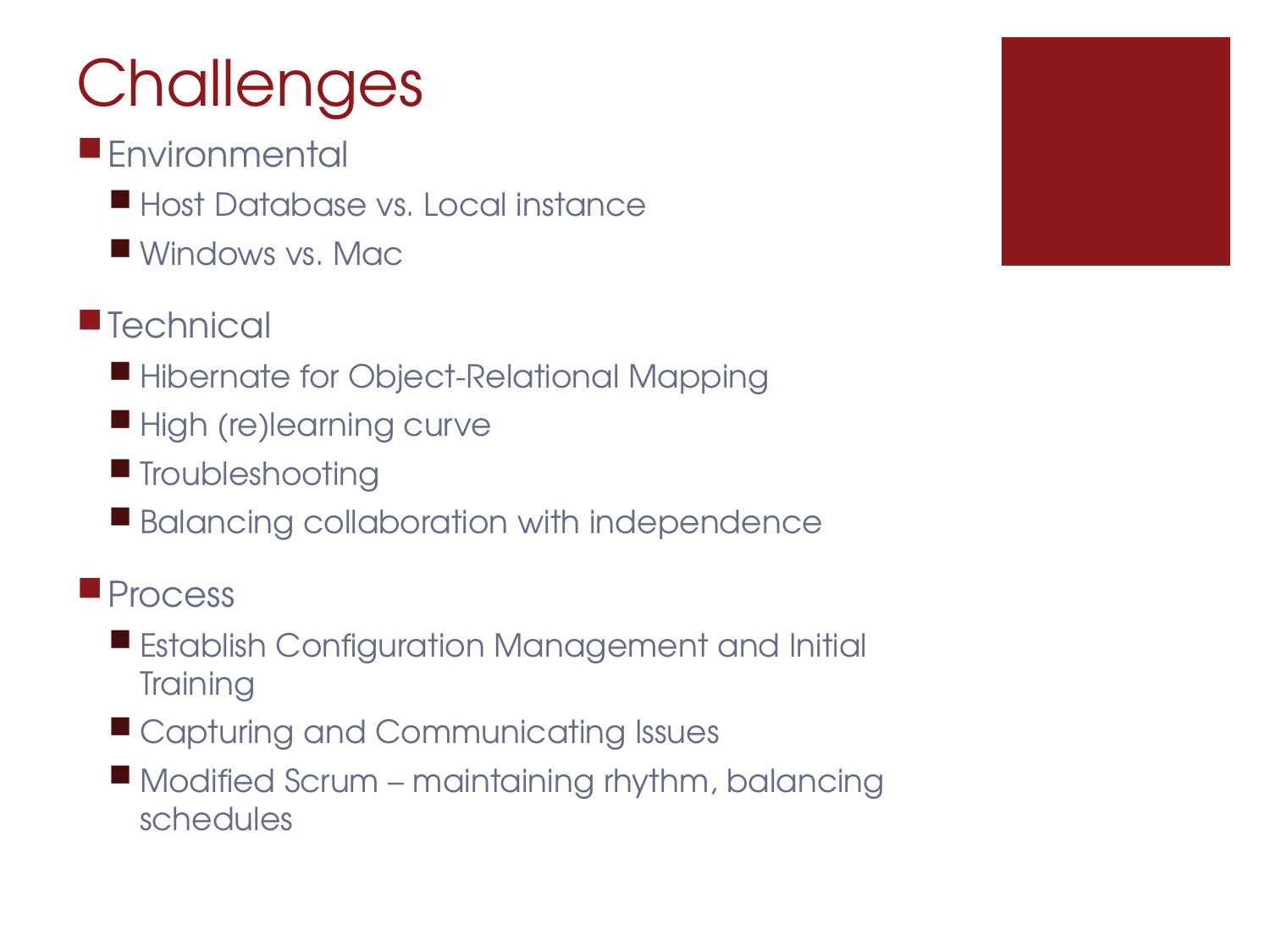

# Challenges
Environmental
Host Database vs. Local instance
Windows vs. Mac
Technical
Hibernate for Object-Relational Mapping
High (re)learning curve
Troubleshooting
Balancing collaboration with independence
Process
Establish Configuration Management and Initial Training
Capturing and Communicating Issues
Modified Scrum – maintaining rhythm, balancing schedules